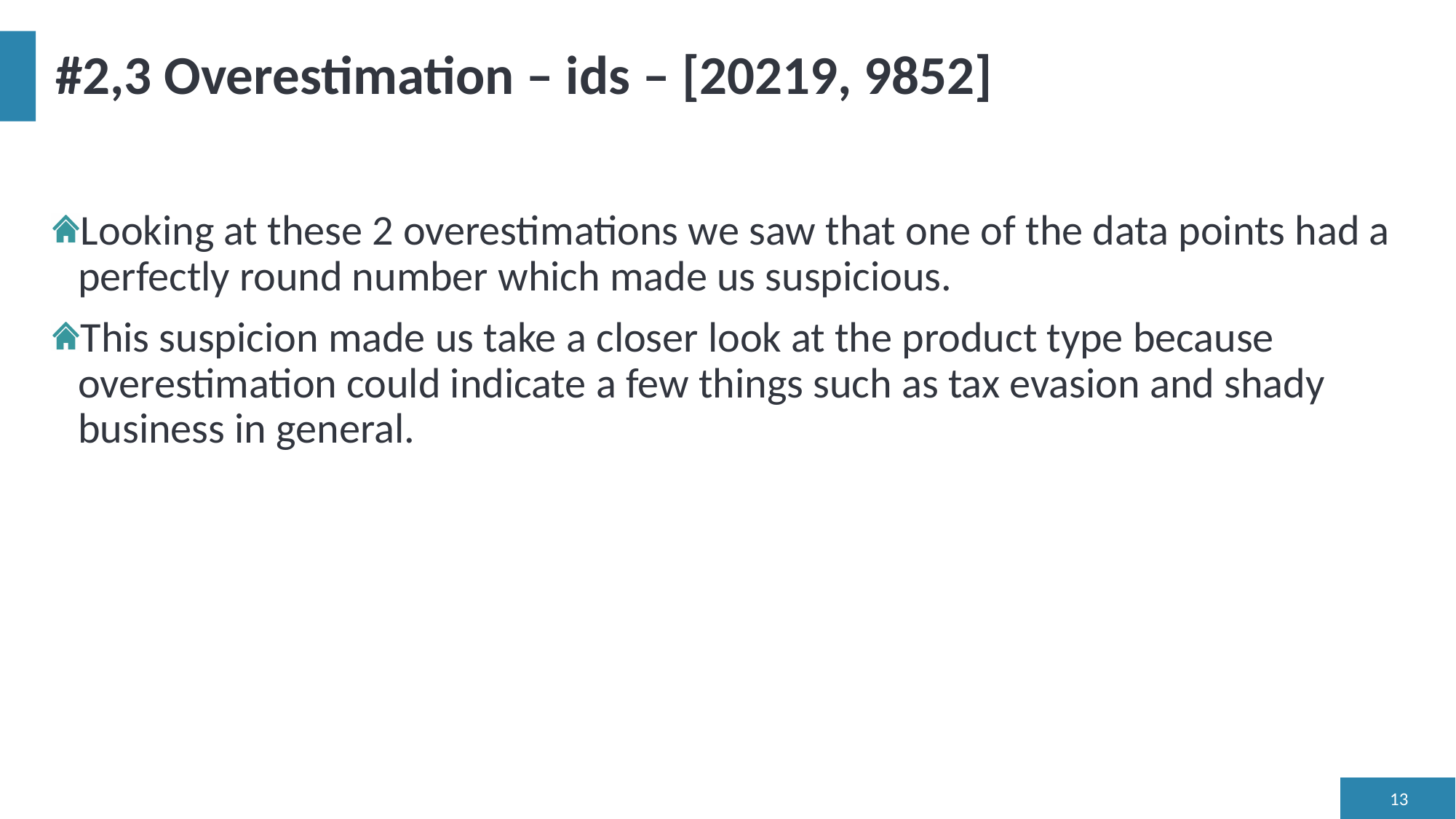

# #2,3 Overestimation – ids – [20219, 9852]

Looking at these 2 overestimations we saw that one of the data points had a perfectly round number which made us suspicious.
This suspicion made us take a closer look at the product type because overestimation could indicate a few things such as tax evasion and shady business in general.

13